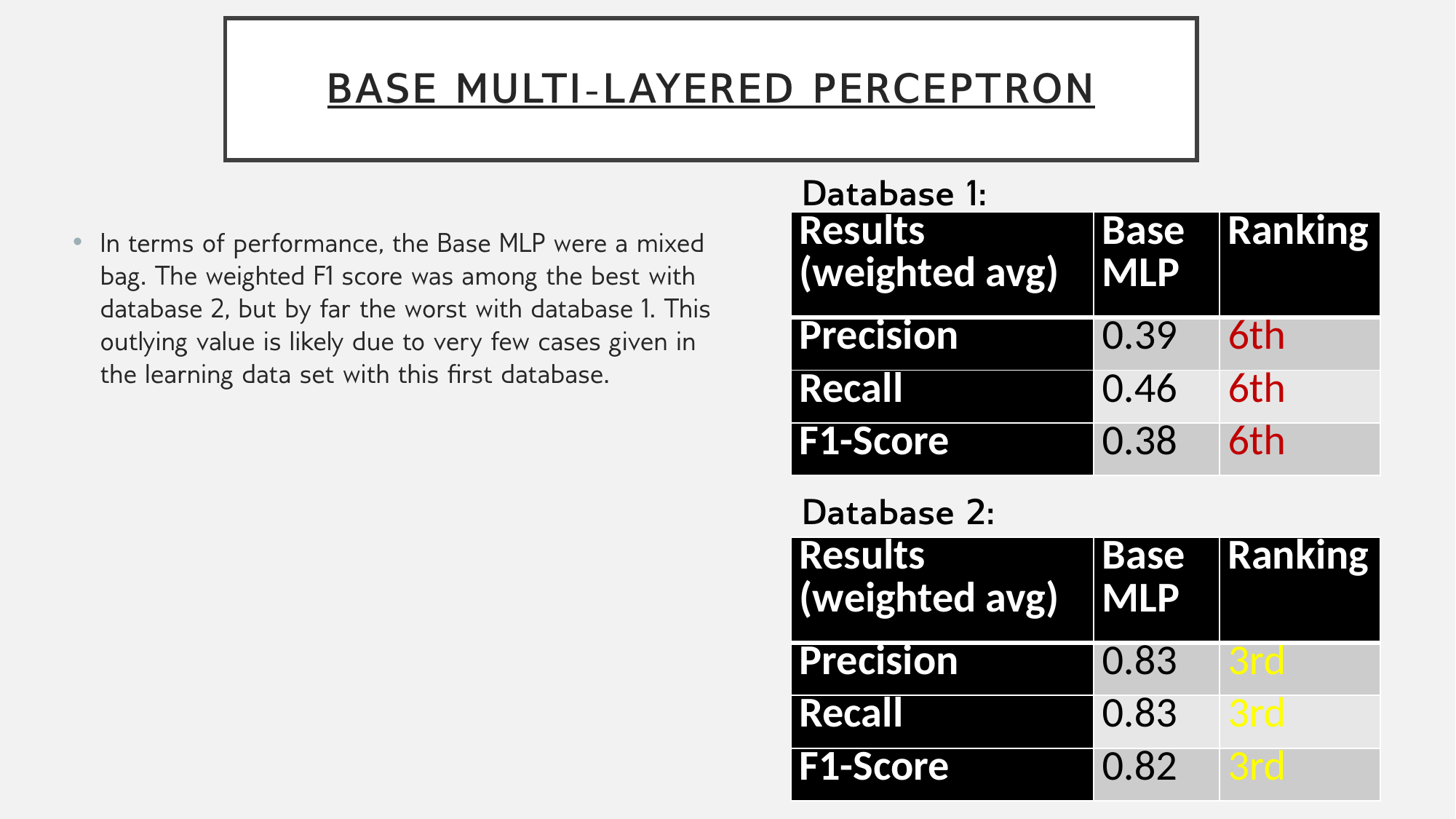

# BASE Multi-Layered Perceptron
Database 1:
| Results (weighted avg) | Base MLP | Ranking |
| --- | --- | --- |
| Precision | 0.39 | 6th |
| Recall | 0.46 | 6th |
| F1-Score | 0.38 | 6th |
In terms of performance, the Base MLP were a mixed bag. The weighted F1 score was among the best with database 2, but by far the worst with database 1. This outlying value is likely due to very few cases given in the learning data set with this first database.
Database 2:
| Results (weighted avg) | Base MLP | Ranking |
| --- | --- | --- |
| Precision | 0.83 | 3rd |
| Recall | 0.83 | 3rd |
| F1-Score | 0.82 | 3rd |